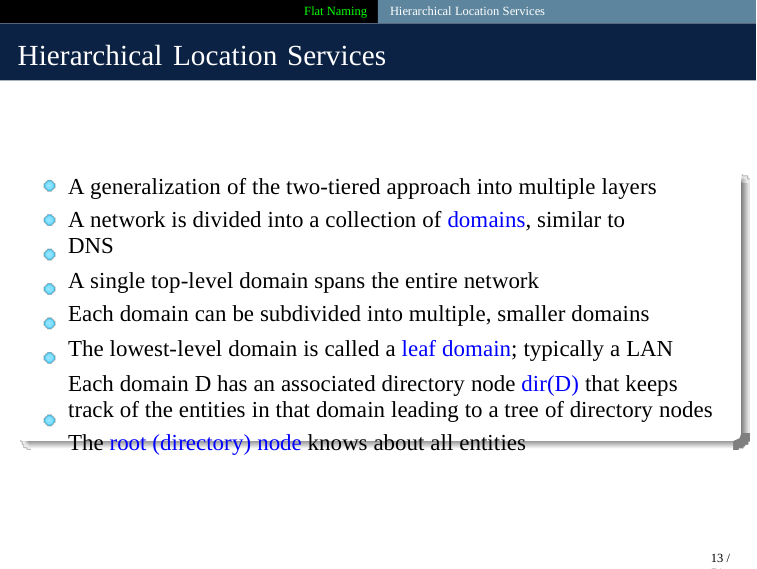

Flat Naming       Hierarchical Location Services

Hierarchical Location Services

A generalization of the two-tiered approach into multiple layers
A network is divided into a collection of domains, similar to DNS
A single top-level domain spans the entire network
Each domain can be subdivided into multiple, smaller domains
The lowest-level domain is called a leaf domain; typically a LAN
Each domain D has an associated directory node dir(D) that keeps track of the entities in that domain leading to a tree of directory nodes
The root (directory) node knows about all entities

13 / 51